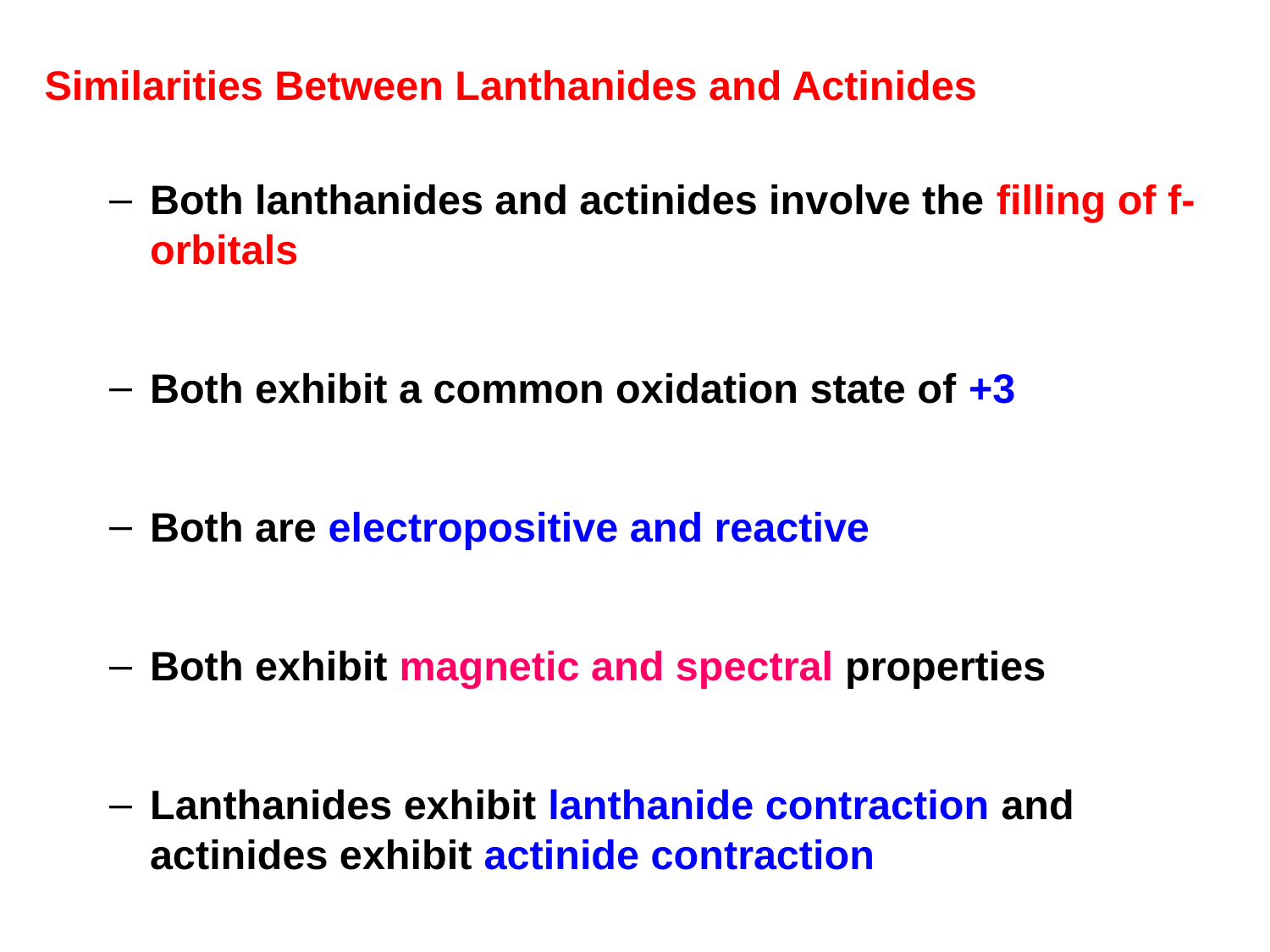

Similarities Between Lanthanides and Actinides

Both lanthanides and actinides involve the filling of f- orbitals

Both exhibit a common oxidation state of +3

Both are electropositive and reactive

Both exhibit magnetic and spectral properties

Lanthanides exhibit lanthanide contraction and actinides exhibit actinide contraction